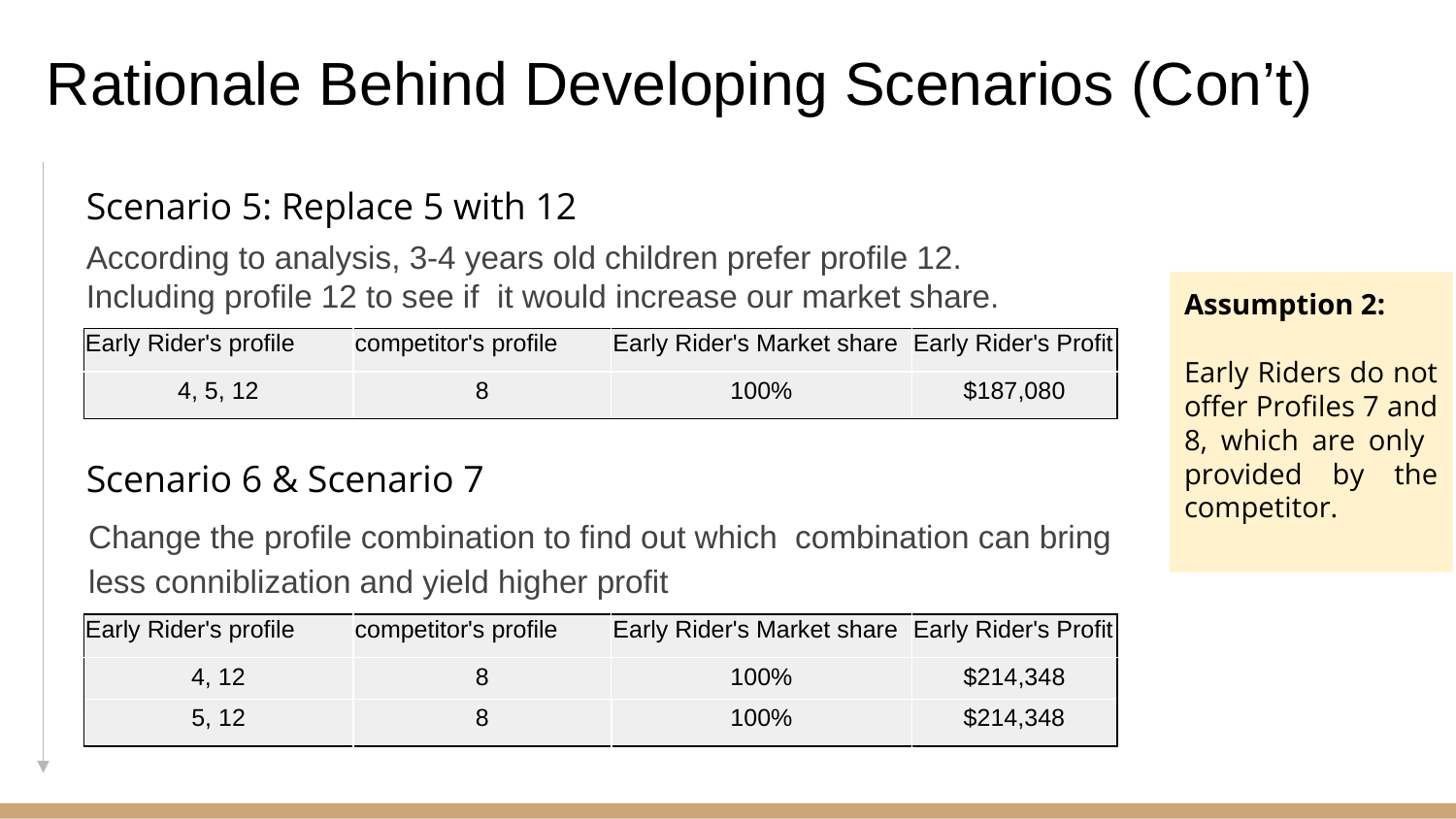

# Rationale Behind Developing Scenarios (Con’t)
Scenario 5: Replace 5 with 12
According to analysis, 3-4 years old children prefer profile 12. Including profile 12 to see if  it would increase our market share.
Assumption 2:

Early Riders do not offer Profiles 7 and 8, which are only  provided by the competitor.
| Early Rider's profile | competitor's profile | Early Rider's Market share | Early Rider's Profit |
| --- | --- | --- | --- |
| 4, 5, 12 | 8 | 100% | $187,080 |
Scenario 6 & Scenario 7
Change the profile combination to find out which  combination can bring less conniblization and yield higher profit

| Early Rider's profile | competitor's profile | Early Rider's Market share | Early Rider's Profit |
| --- | --- | --- | --- |
| 4, 12 | 8 | 100% | $214,348 |
| 5, 12 | 8 | 100% | $214,348 |
| --- | --- | --- | --- |